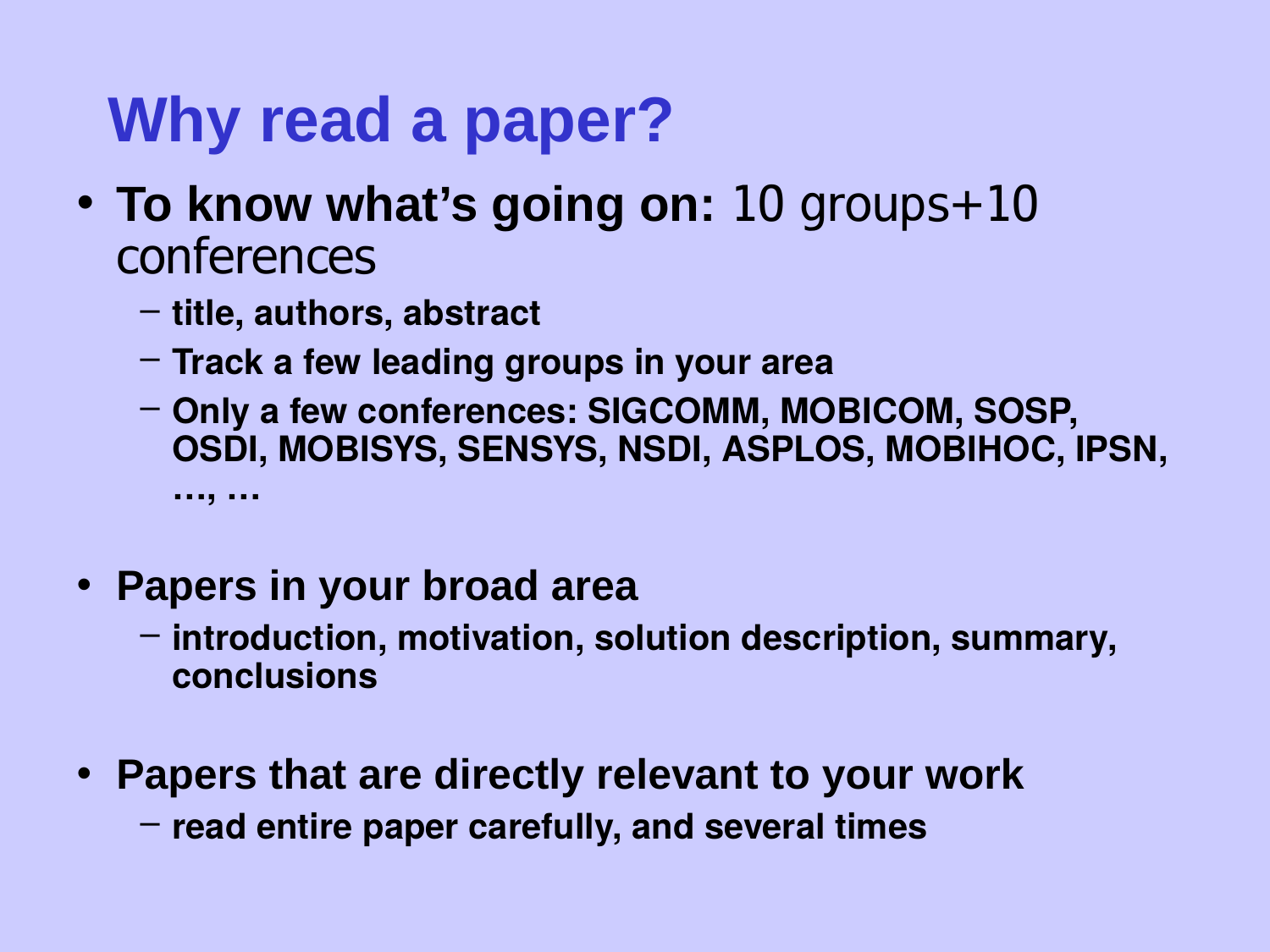

Why read a paper?
To know what’s going on: 10 groups+10 conferences
title, authors, abstract
Track a few leading groups in your area
Only a few conferences: SIGCOMM, MOBICOM, SOSP, OSDI, MOBISYS, SENSYS, NSDI, ASPLOS, MOBIHOC, IPSN, …, …

Papers in your broad area
introduction, motivation, solution description, summary, conclusions

Papers that are directly relevant to your work
read entire paper carefully, and several times